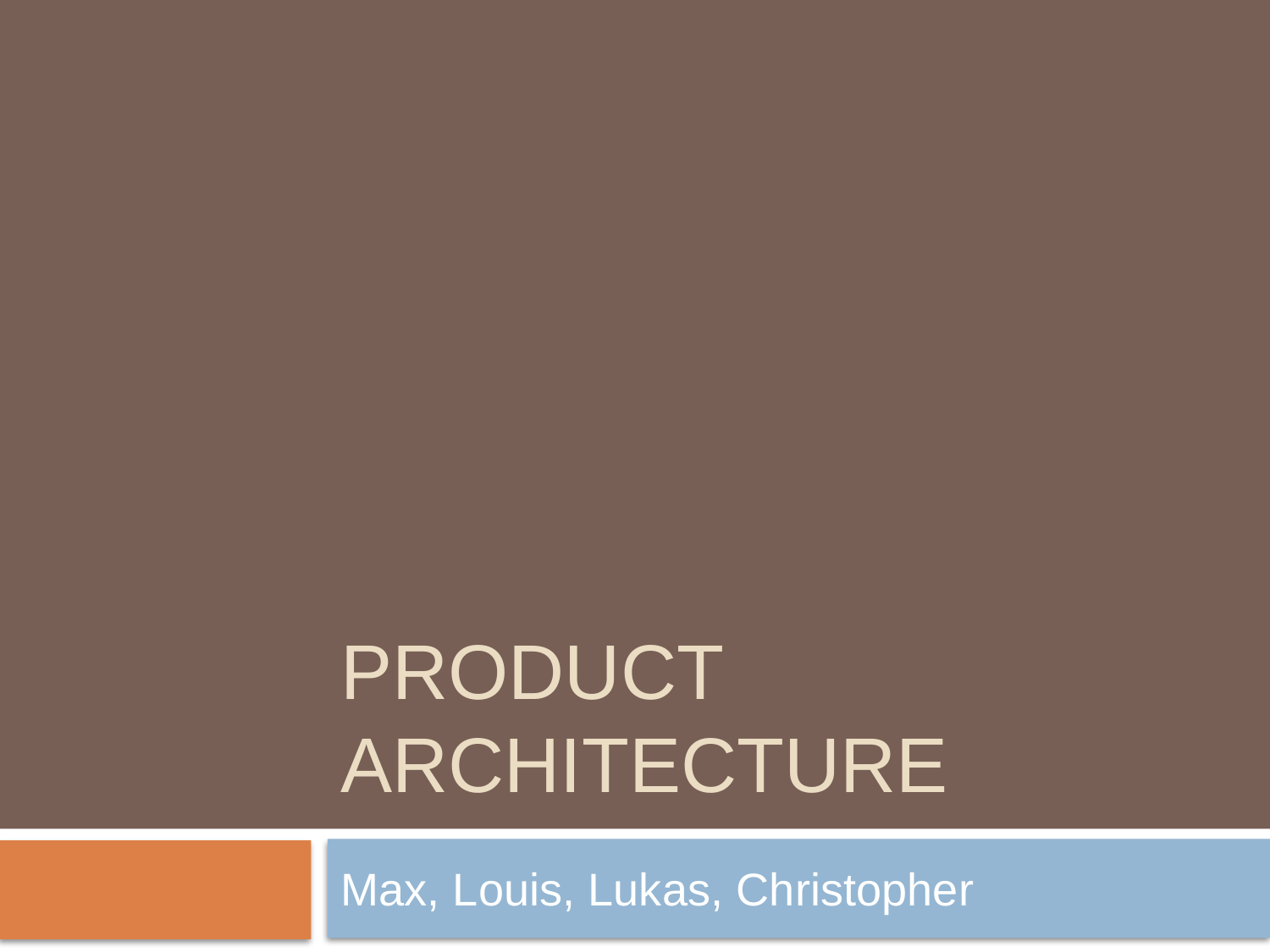

# Product ArchitecturE
Max, Louis, Lukas, Christopher